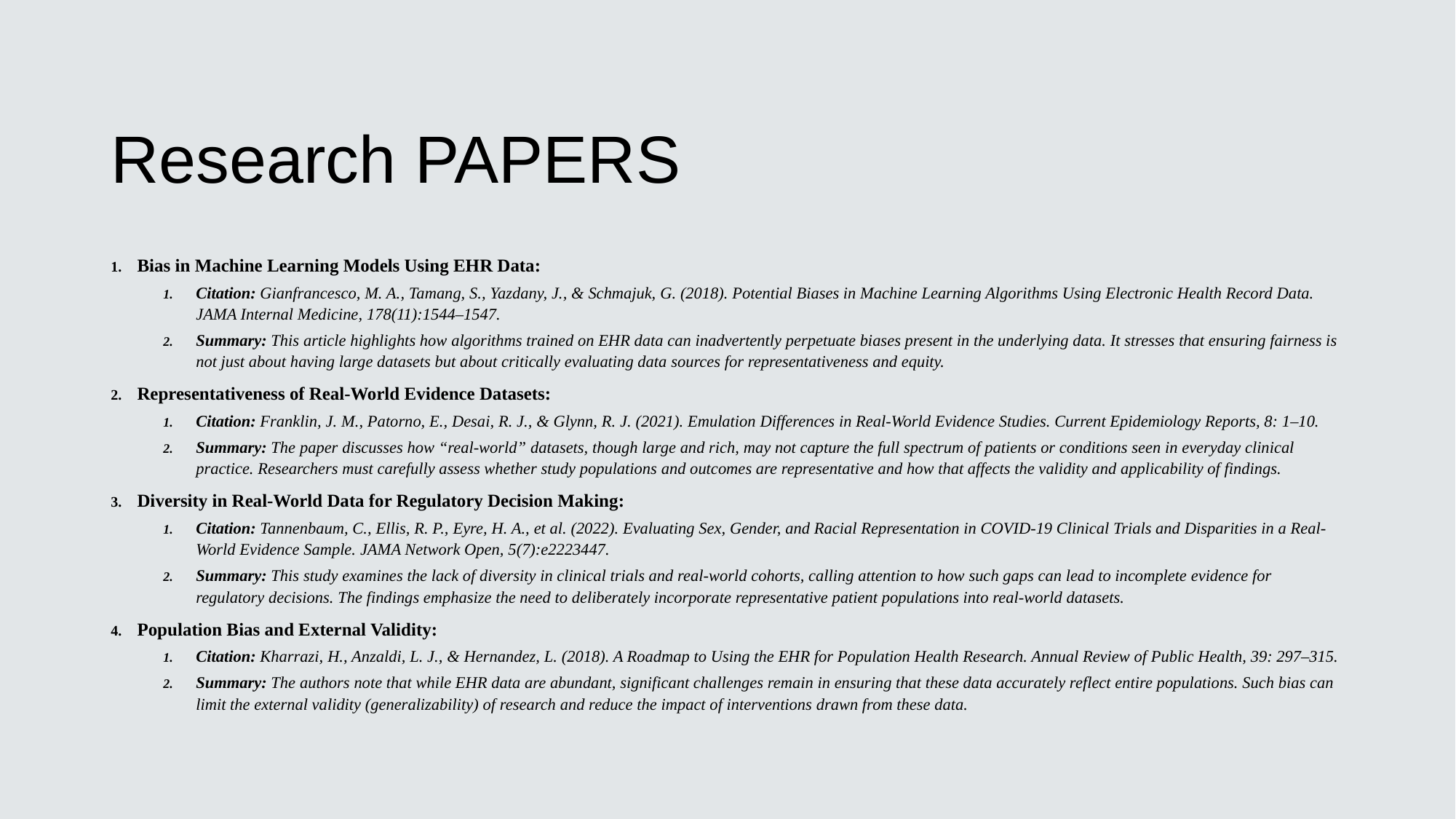

# Research PAPERS
Bias in Machine Learning Models Using EHR Data:
Citation: Gianfrancesco, M. A., Tamang, S., Yazdany, J., & Schmajuk, G. (2018). Potential Biases in Machine Learning Algorithms Using Electronic Health Record Data. JAMA Internal Medicine, 178(11):1544–1547.
Summary: This article highlights how algorithms trained on EHR data can inadvertently perpetuate biases present in the underlying data. It stresses that ensuring fairness is not just about having large datasets but about critically evaluating data sources for representativeness and equity.
Representativeness of Real-World Evidence Datasets:
Citation: Franklin, J. M., Patorno, E., Desai, R. J., & Glynn, R. J. (2021). Emulation Differences in Real-World Evidence Studies. Current Epidemiology Reports, 8: 1–10.
Summary: The paper discusses how “real-world” datasets, though large and rich, may not capture the full spectrum of patients or conditions seen in everyday clinical practice. Researchers must carefully assess whether study populations and outcomes are representative and how that affects the validity and applicability of findings.
Diversity in Real-World Data for Regulatory Decision Making:
Citation: Tannenbaum, C., Ellis, R. P., Eyre, H. A., et al. (2022). Evaluating Sex, Gender, and Racial Representation in COVID-19 Clinical Trials and Disparities in a Real-World Evidence Sample. JAMA Network Open, 5(7):e2223447.
Summary: This study examines the lack of diversity in clinical trials and real-world cohorts, calling attention to how such gaps can lead to incomplete evidence for regulatory decisions. The findings emphasize the need to deliberately incorporate representative patient populations into real-world datasets.
Population Bias and External Validity:
Citation: Kharrazi, H., Anzaldi, L. J., & Hernandez, L. (2018). A Roadmap to Using the EHR for Population Health Research. Annual Review of Public Health, 39: 297–315.
Summary: The authors note that while EHR data are abundant, significant challenges remain in ensuring that these data accurately reflect entire populations. Such bias can limit the external validity (generalizability) of research and reduce the impact of interventions drawn from these data.